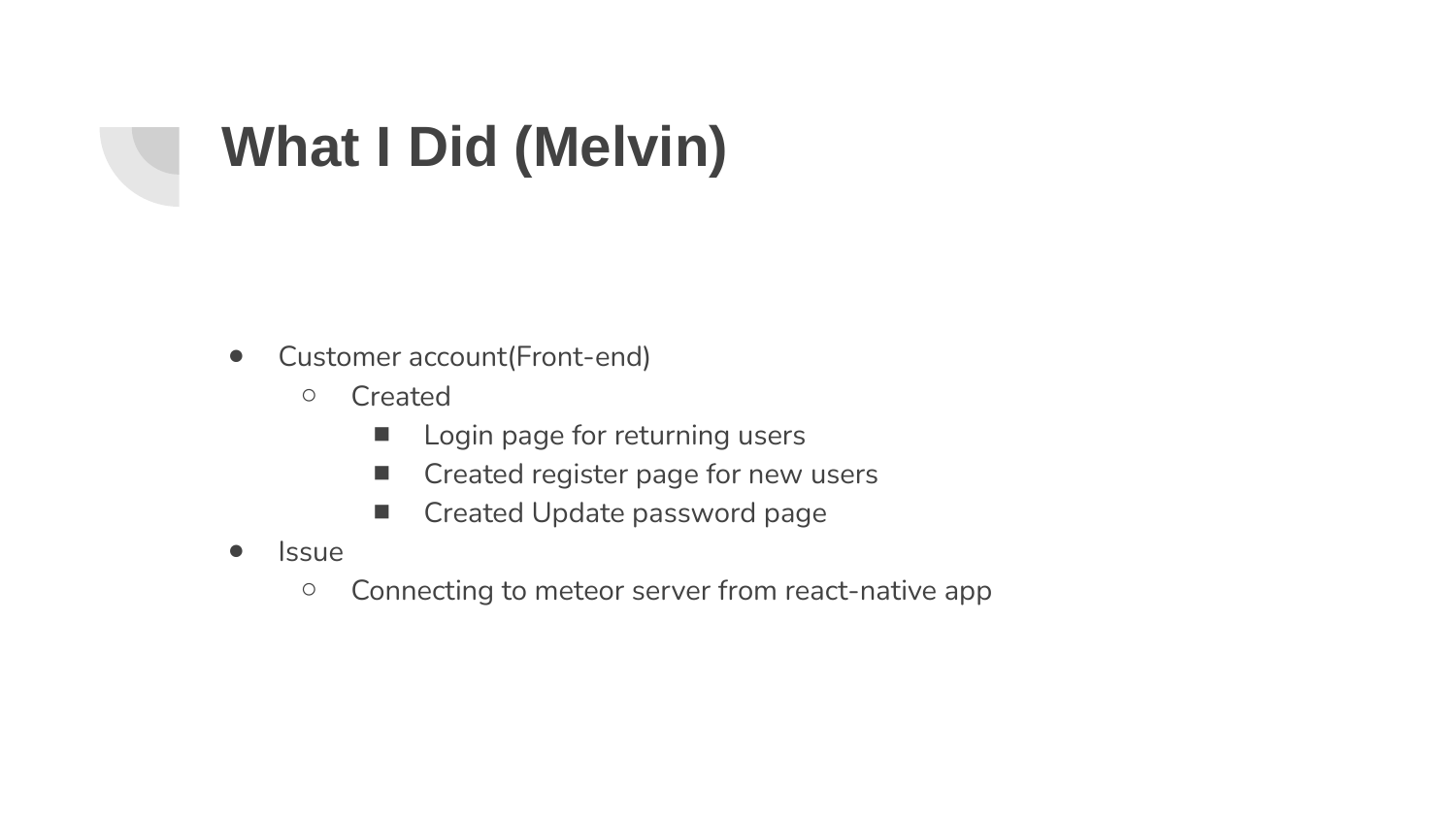

# What I Did (Melvin)
Customer account(Front-end)
Created
Login page for returning users
Created register page for new users
Created Update password page
Issue
Connecting to meteor server from react-native app